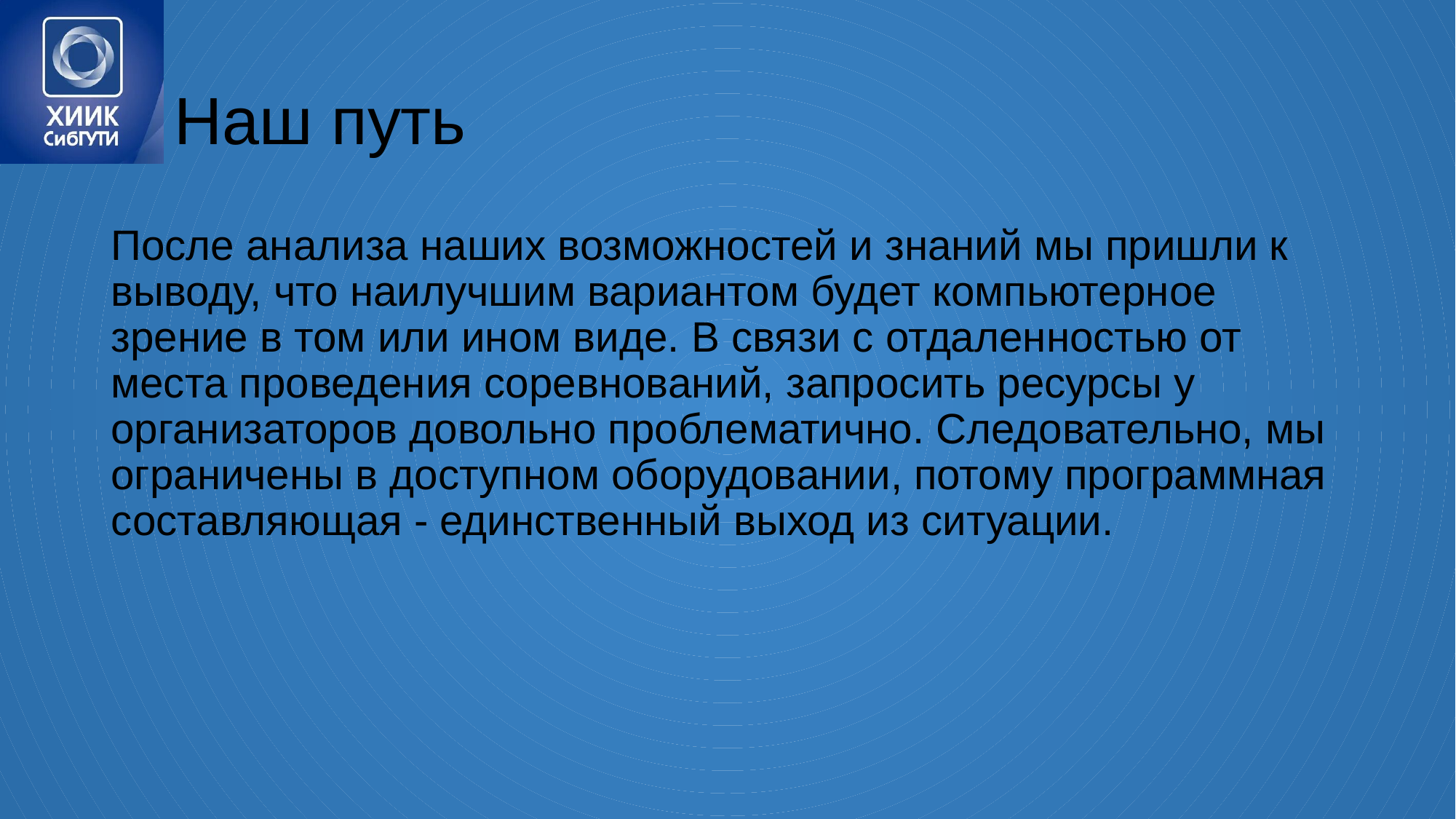

# Наш путь
После анализа наших возможностей и знаний мы пришли к выводу, что наилучшим вариантом будет компьютерное зрение в том или ином виде. В связи с отдаленностью от места проведения соревнований, запросить ресурсы у организаторов довольно проблематично. Следовательно, мы ограничены в доступном оборудовании, потому программная составляющая - единственный выход из ситуации.